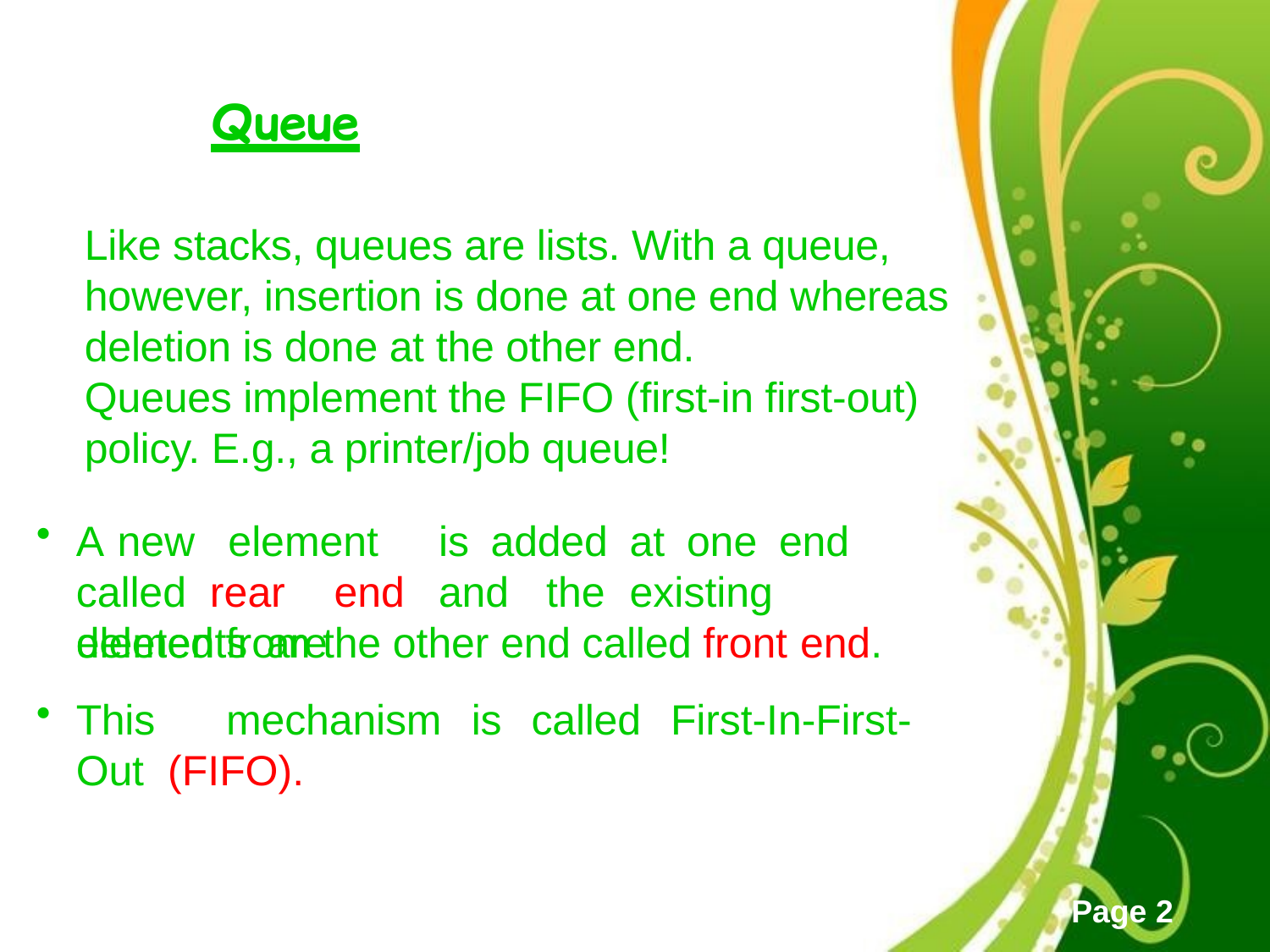

# Queue
Like stacks, queues are lists. With a queue, however, insertion is done at one end whereas deletion is done at the other end.
Queues implement the FIFO (first-in first-out) policy. E.g., a printer/job queue!
A	new	element	is	added	at	one	end	called  rear	end	and	 the	existing		elements	are
deleted from the other end called front end.
This	mechanism	is	called	First-In-First-Out  (FIFO).
Page 2